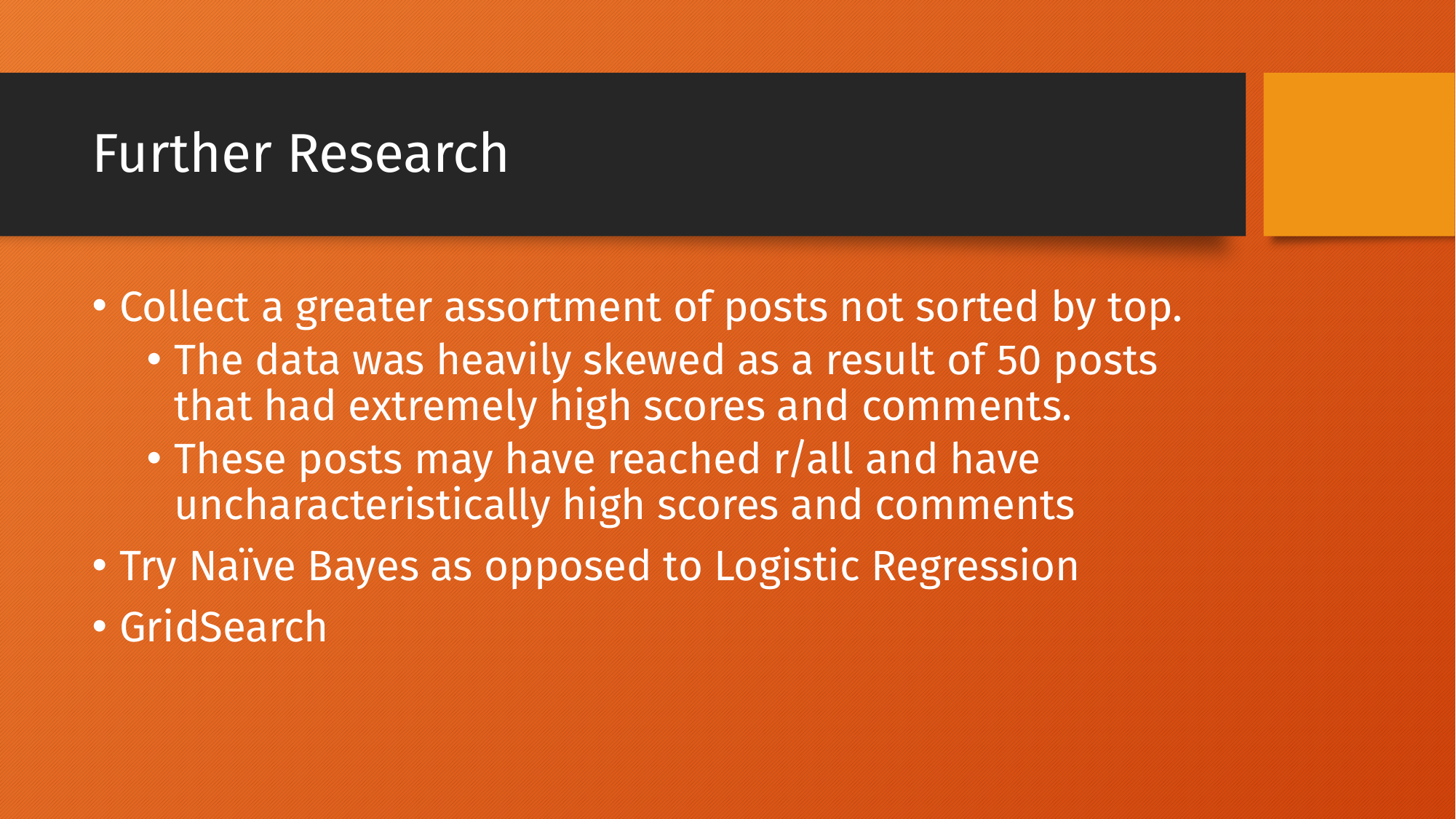

# Further Research
Collect a greater assortment of posts not sorted by top.
The data was heavily skewed as a result of 50 posts that had extremely high scores and comments.
These posts may have reached r/all and have uncharacteristically high scores and comments
Try Naïve Bayes as opposed to Logistic Regression
GridSearch